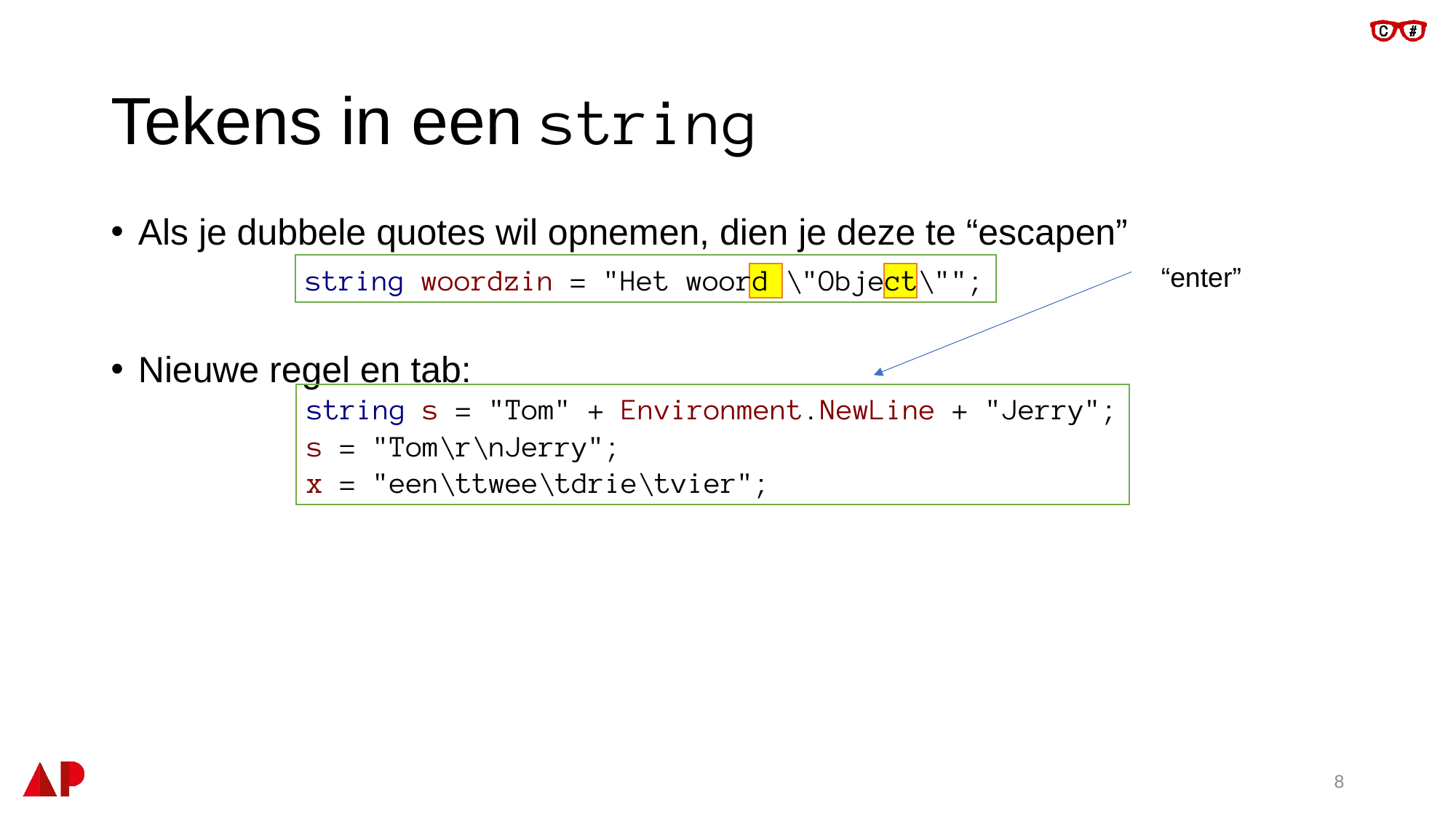

# Tekens in een string
Als je dubbele quotes wil opnemen, dien je deze te “escapen”
Nieuwe regel en tab:
string woordzin = "Het woord \"Object\"";
“enter”

string s = "Tom" + Environment.NewLine + "Jerry";
s = "Tom\r\nJerry";
x = "een\ttwee\tdrie\tvier";

8